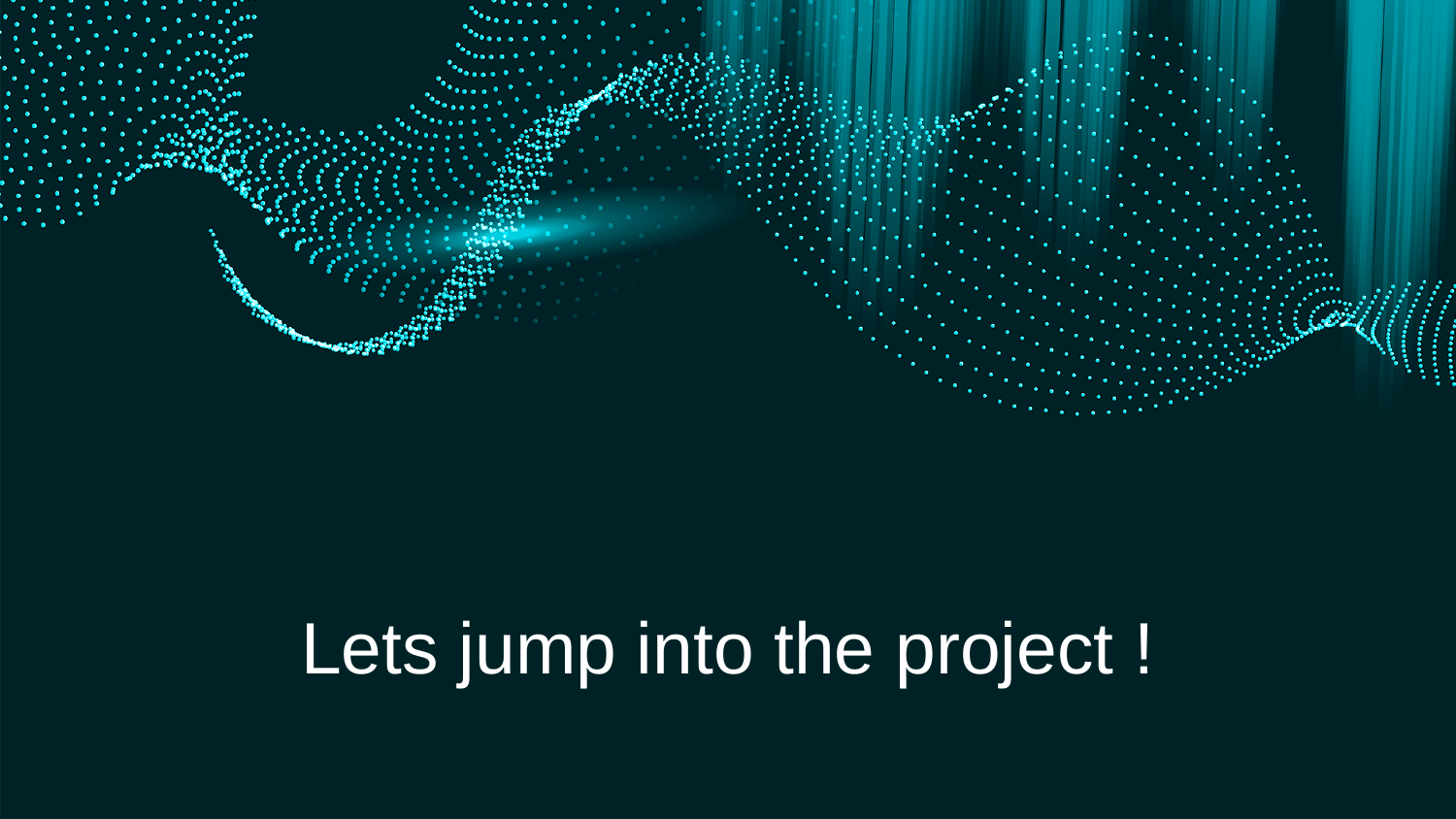

# Lets jump into the project !